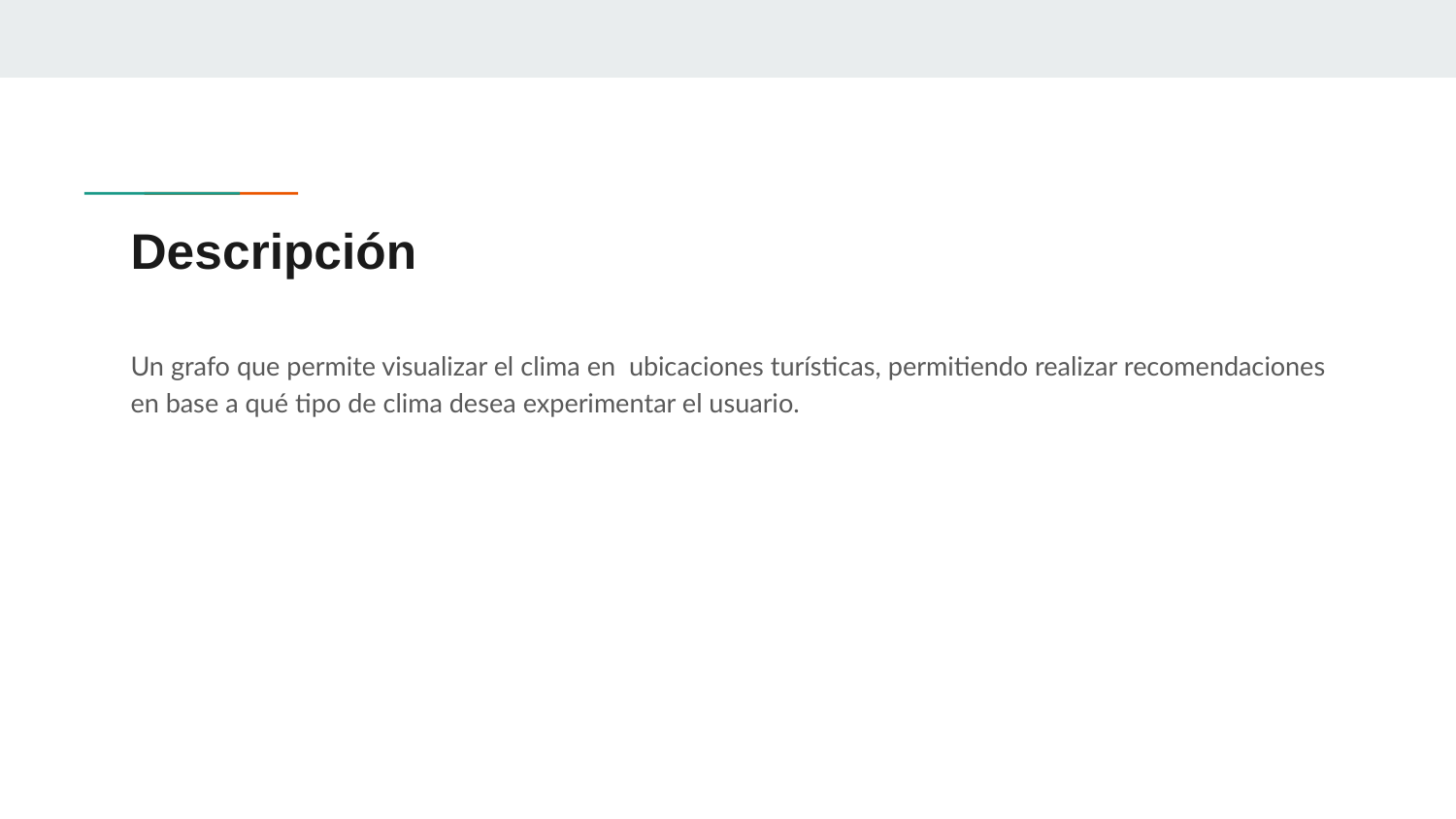

# Descripción
Un grafo que permite visualizar el clima en  ubicaciones turísticas, permitiendo realizar recomendaciones en base a qué tipo de clima desea experimentar el usuario.